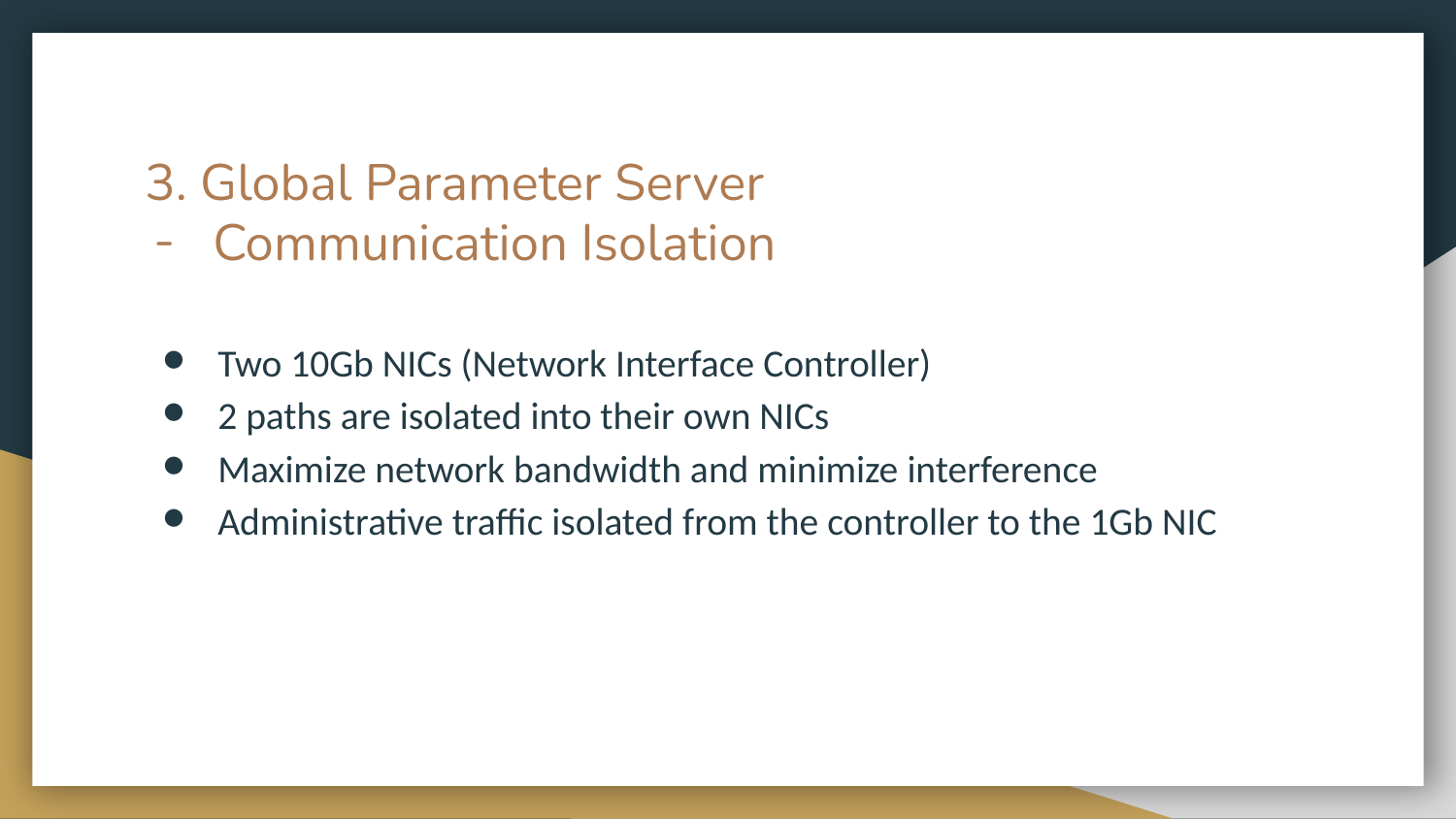

# 3. Global Parameter Server
Communication Isolation
Two 10Gb NICs (Network Interface Controller)
2 paths are isolated into their own NICs
Maximize network bandwidth and minimize interference
Administrative traffic isolated from the controller to the 1Gb NIC